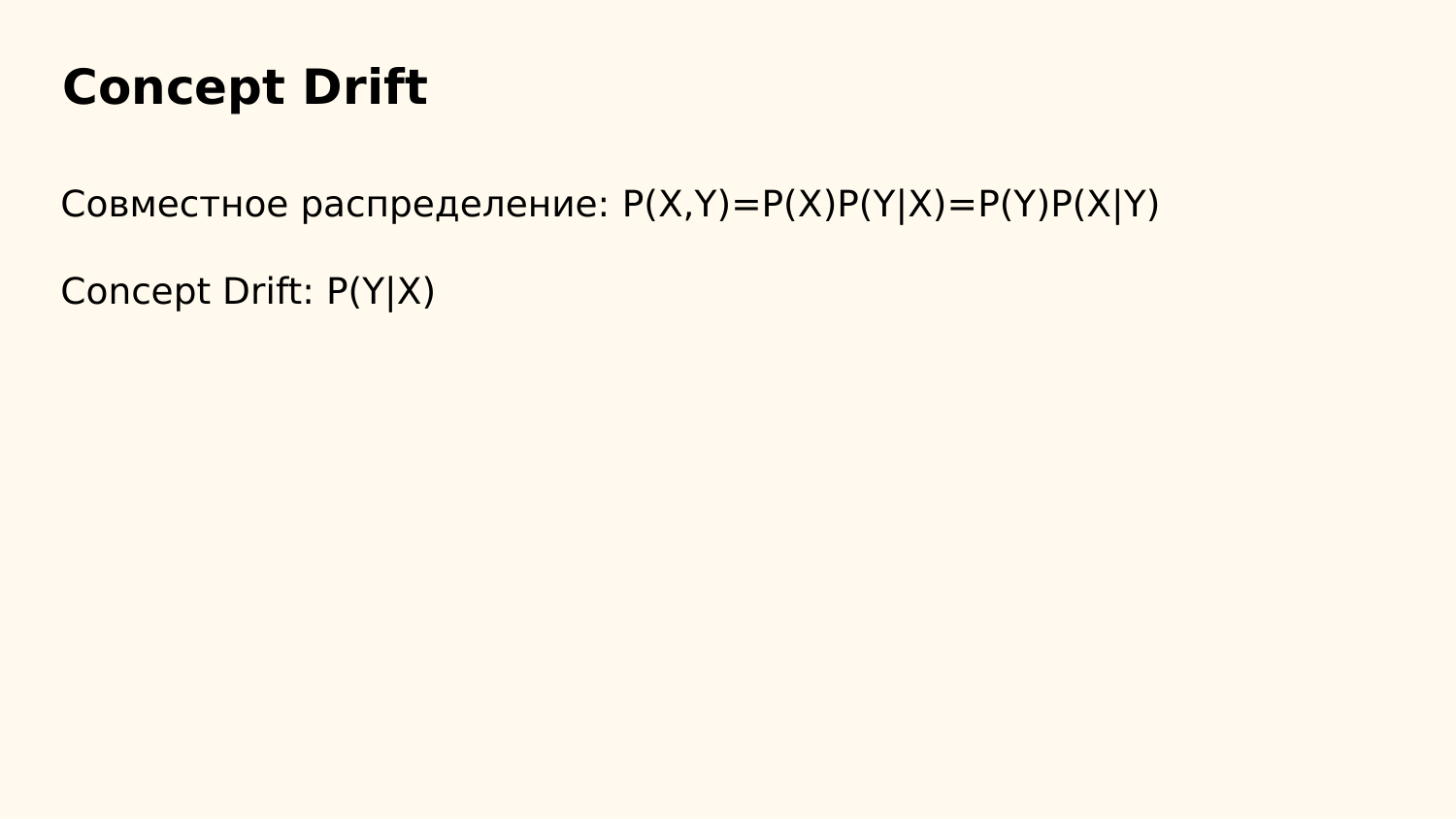

Concept Drift
Совместное распределение: P(X,Y)=P(X)P(Y|X)=P(Y)P(X|Y)

Concept Drift: P(Y|X)